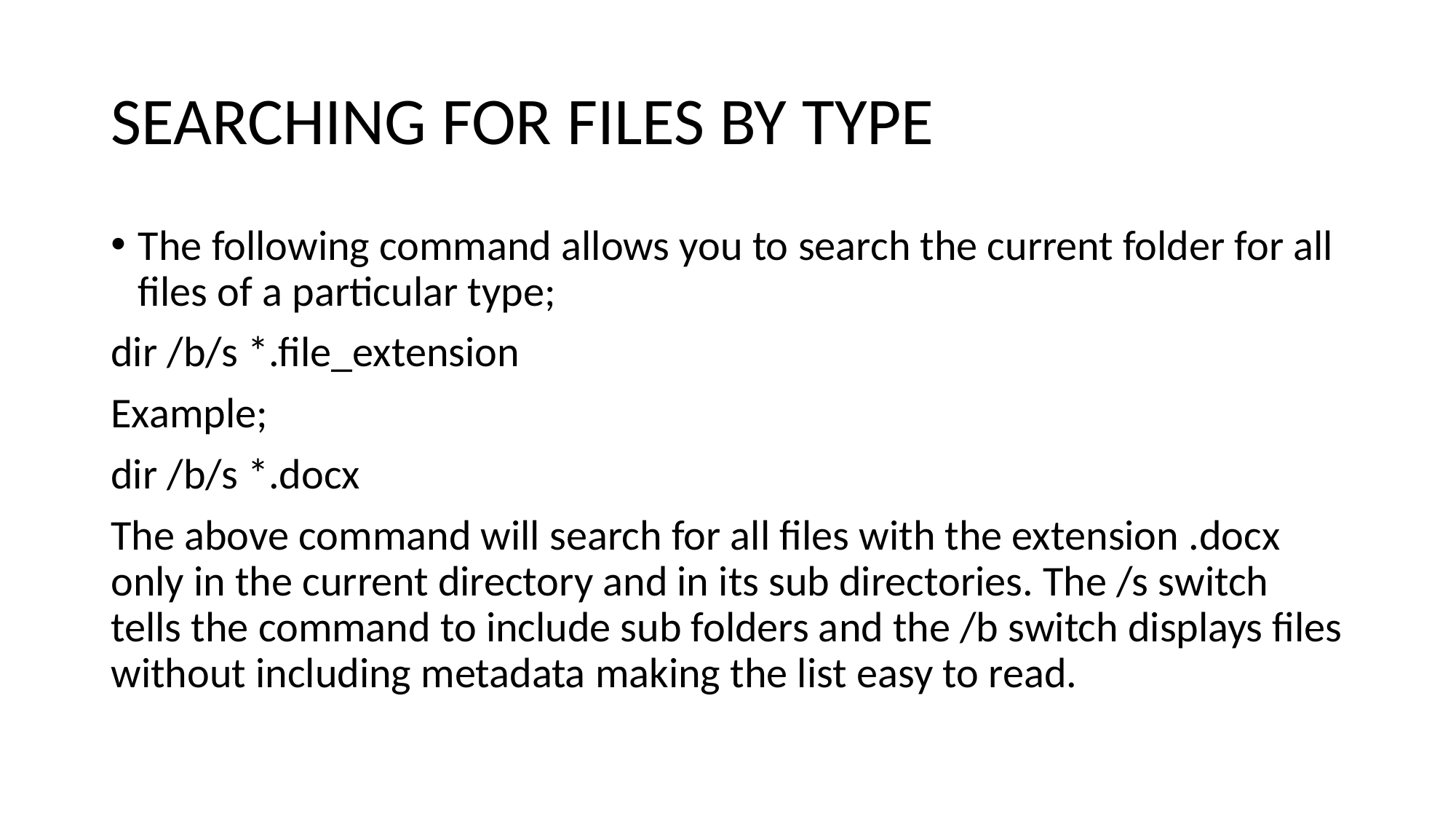

# SEARCHING FOR FILES BY TYPE
The following command allows you to search the current folder for all files of a particular type;
dir /b/s *.file_extension
Example;
dir /b/s *.docx
The above command will search for all files with the extension .docx only in the current directory and in its sub directories. The /s switch tells the command to include sub folders and the /b switch displays files without including metadata making the list easy to read.